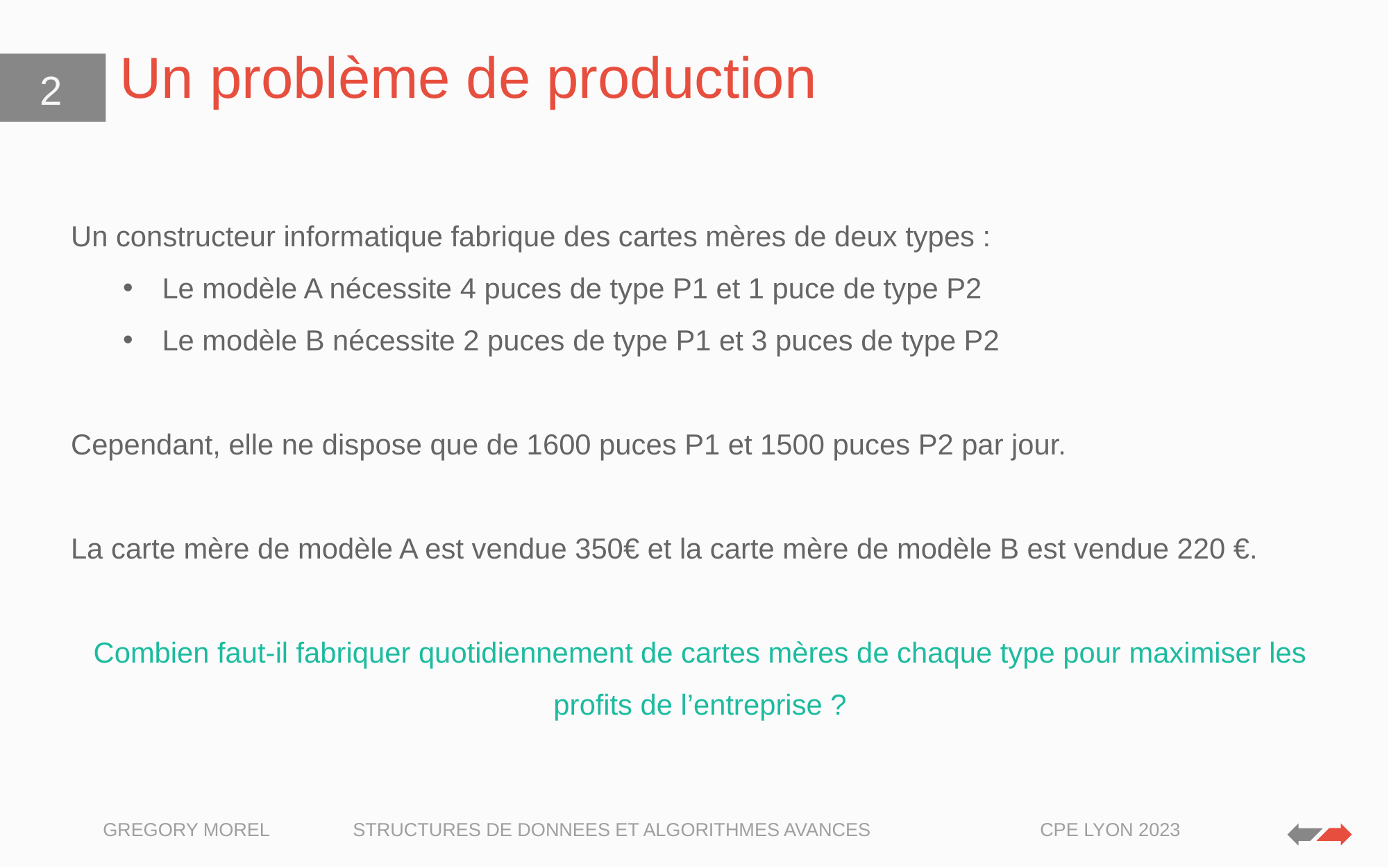

# Un problème de production
2

Un constructeur informatique fabrique des cartes mères de deux types :
Le modèle A nécessite 4 puces de type P1 et 1 puce de type P2
Le modèle B nécessite 2 puces de type P1 et 3 puces de type P2

Cependant, elle ne dispose que de 1600 puces P1 et 1500 puces P2 par jour.

La carte mère de modèle A est vendue 350€ et la carte mère de modèle B est vendue 220 €.

Combien faut-il fabriquer quotidiennement de cartes mères de chaque type pour maximiser les profits de l’entreprise ?